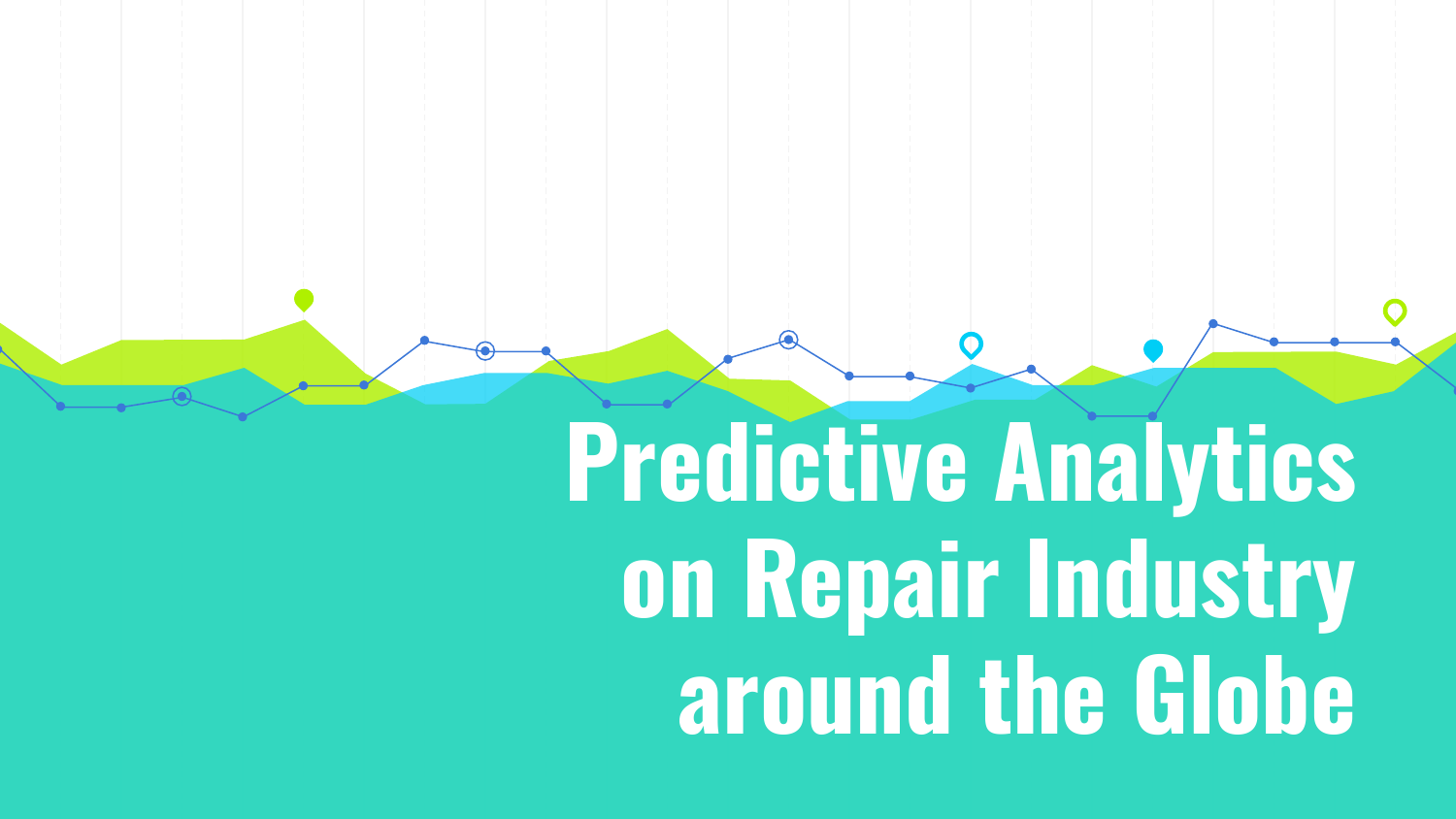

# Predictive Analytics on Repair Industry around the Globe